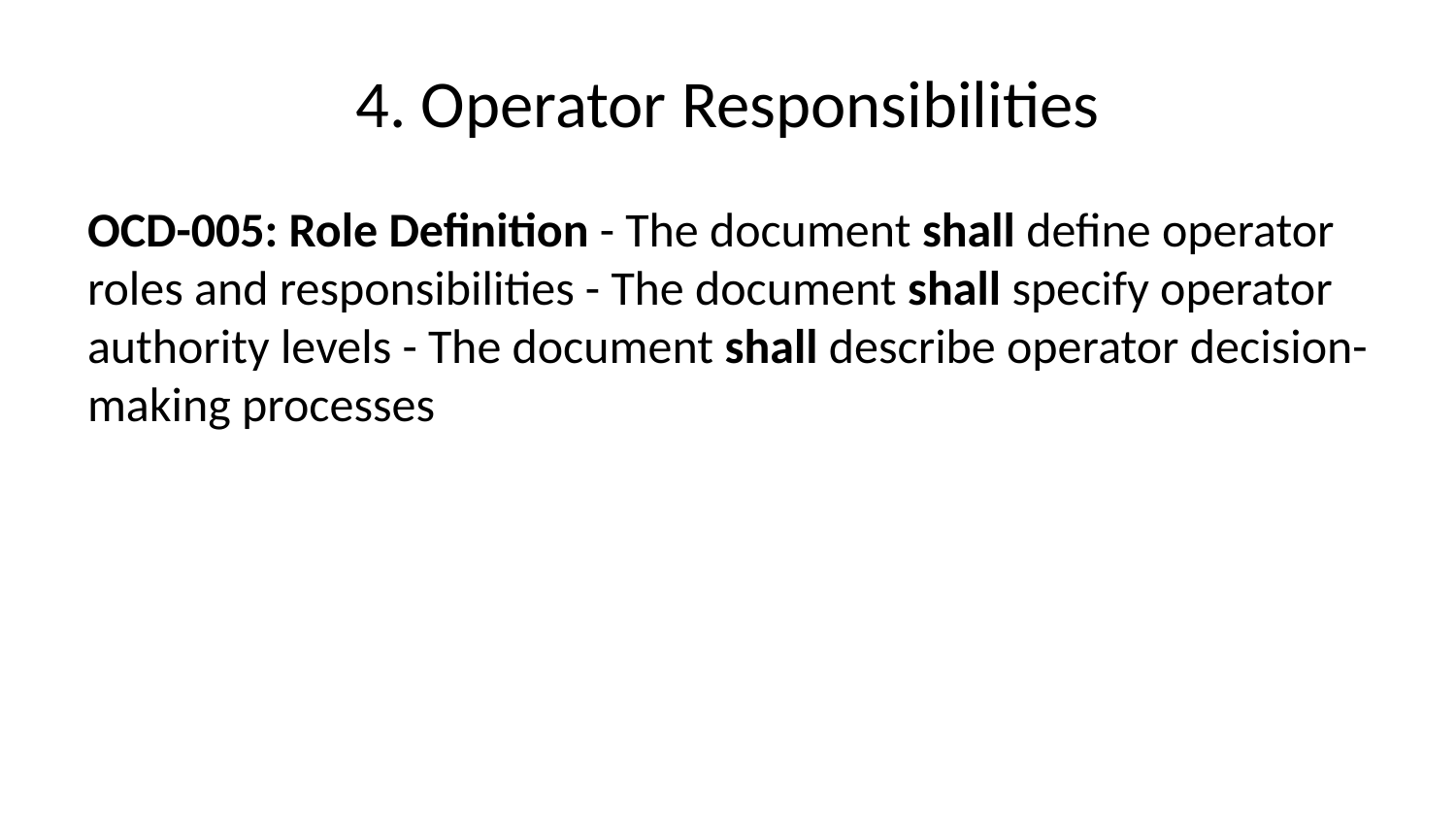

# 4. Operator Responsibilities
OCD-005: Role Definition - The document shall define operator roles and responsibilities - The document shall specify operator authority levels - The document shall describe operator decision-making processes